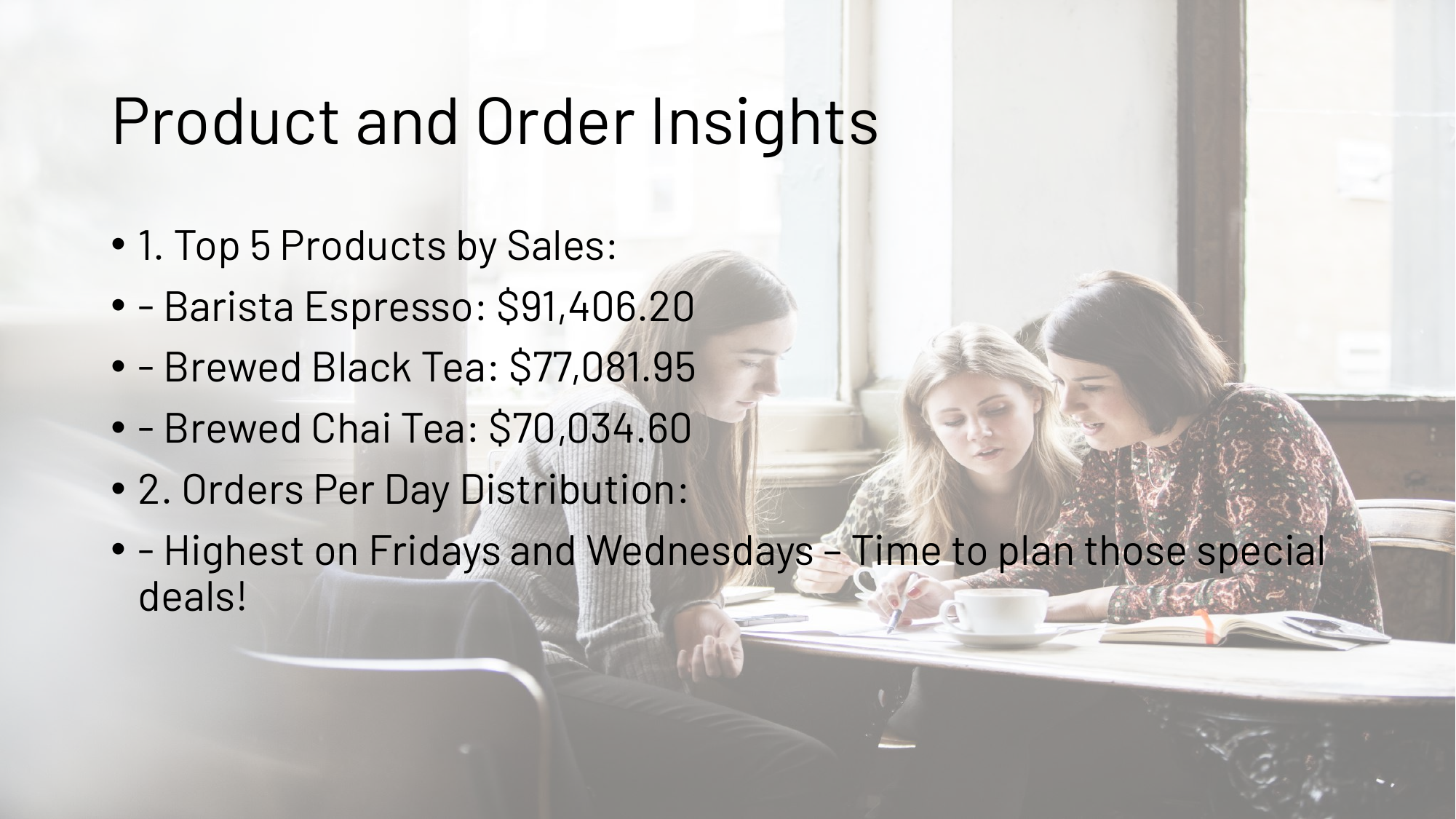

# Product and Order Insights
1. Top 5 Products by Sales:
- Barista Espresso: $91,406.20
- Brewed Black Tea: $77,081.95
- Brewed Chai Tea: $70,034.60
2. Orders Per Day Distribution:
- Highest on Fridays and Wednesdays – Time to plan those special deals!